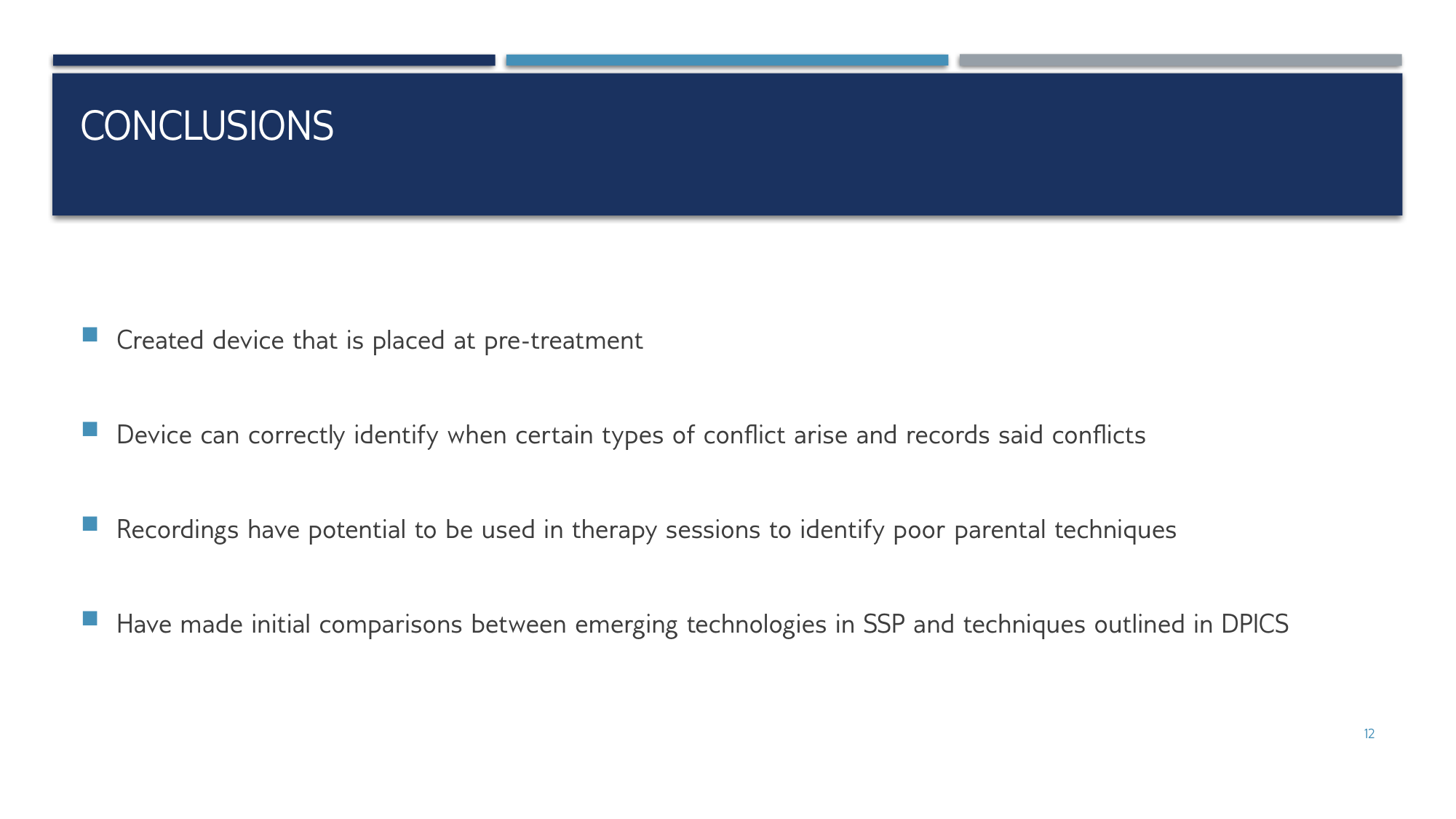

# Conclusions
Created device that is placed at pre-treatment

Device can correctly identify when certain types of conflict arise and records said conflicts

Recordings have potential to be used in therapy sessions to identify poor parental techniques

Have made initial comparisons between emerging technologies in SSP and techniques outlined in DPICS
12